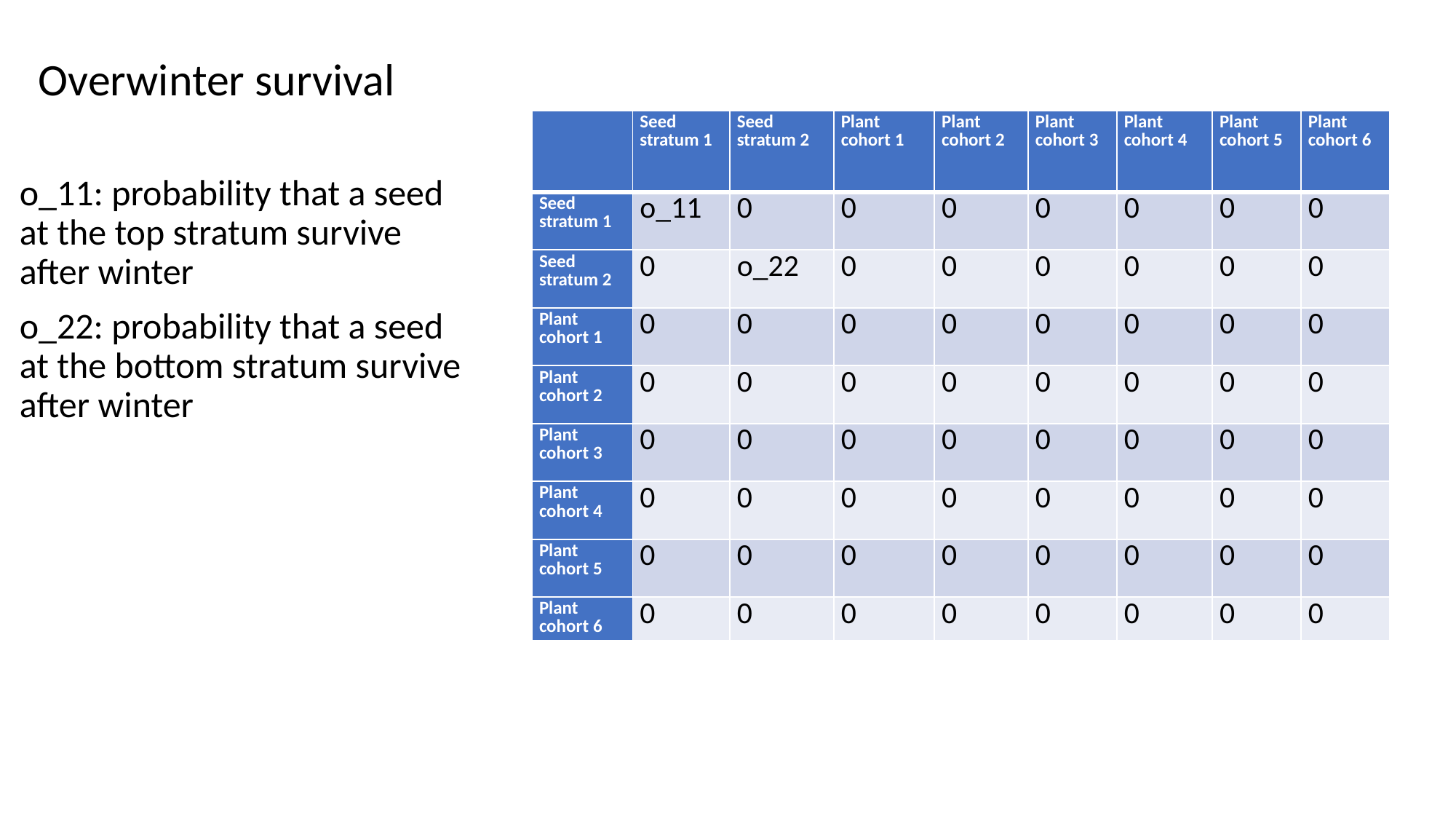

# Overwinter survival
|  | Seed stratum 1 | Seed stratum 2 | Plant cohort 1 | Plant cohort 2 | Plant cohort 3 | Plant cohort 4 | Plant cohort 5 | Plant cohort 6 |
| --- | --- | --- | --- | --- | --- | --- | --- | --- |
| Seed stratum 1 | o\_11 | 0 | 0 | 0 | 0 | 0 | 0 | 0 |
| Seed stratum 2 | 0 | o\_22 | 0 | 0 | 0 | 0 | 0 | 0 |
| Plant cohort 1 | 0 | 0 | 0 | 0 | 0 | 0 | 0 | 0 |
| Plant cohort 2 | 0 | 0 | 0 | 0 | 0 | 0 | 0 | 0 |
| Plant cohort 3 | 0 | 0 | 0 | 0 | 0 | 0 | 0 | 0 |
| Plant cohort 4 | 0 | 0 | 0 | 0 | 0 | 0 | 0 | 0 |
| Plant cohort 5 | 0 | 0 | 0 | 0 | 0 | 0 | 0 | 0 |
| Plant cohort 6 | 0 | 0 | 0 | 0 | 0 | 0 | 0 | 0 |
o_11: probability that a seed at the top stratum survive after winter
o_22: probability that a seed at the bottom stratum survive after winter